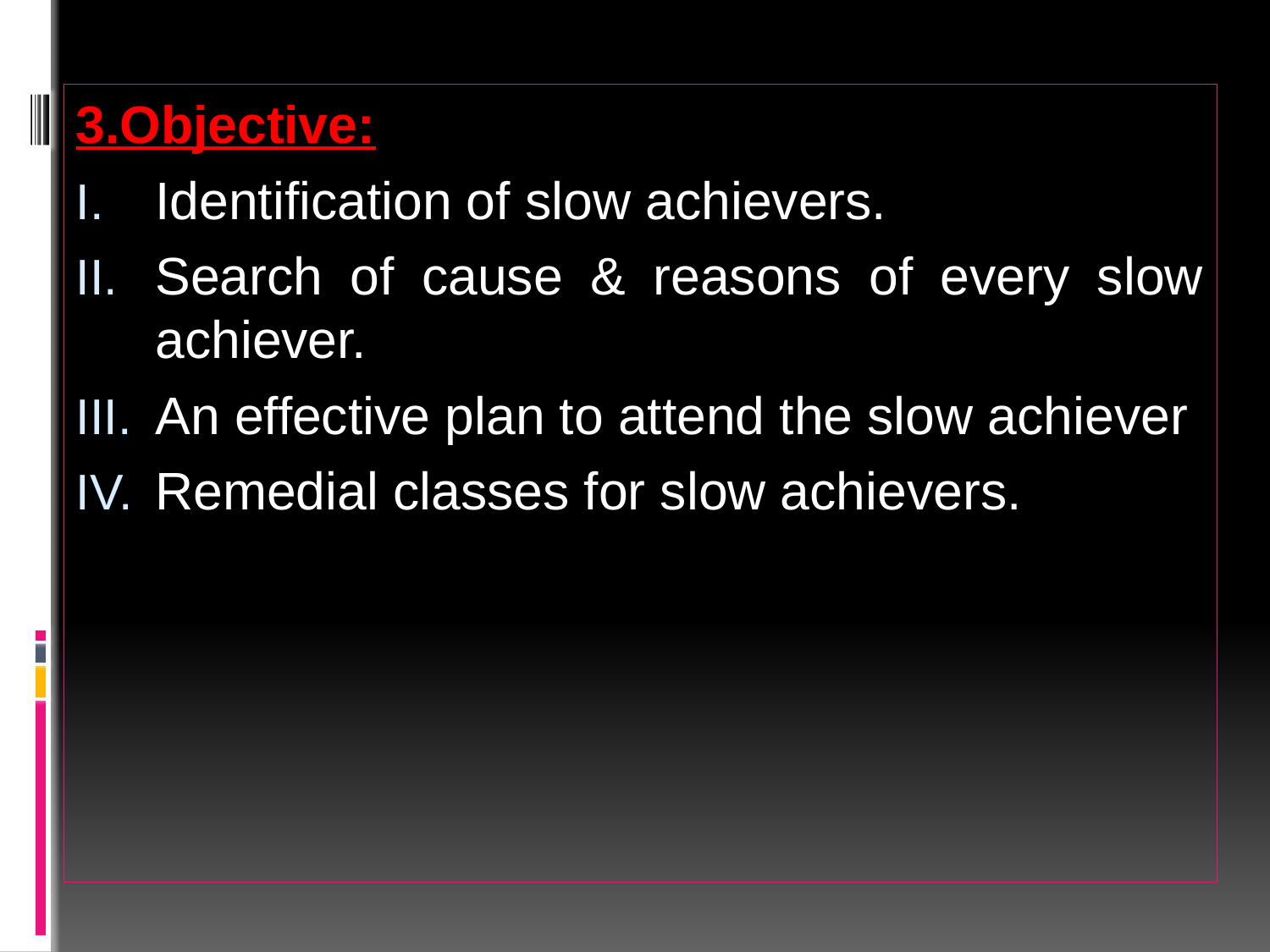

3.Objective:
Identification of slow achievers.
Search of cause & reasons of every slow achiever.
An effective plan to attend the slow achiever
Remedial classes for slow achievers.